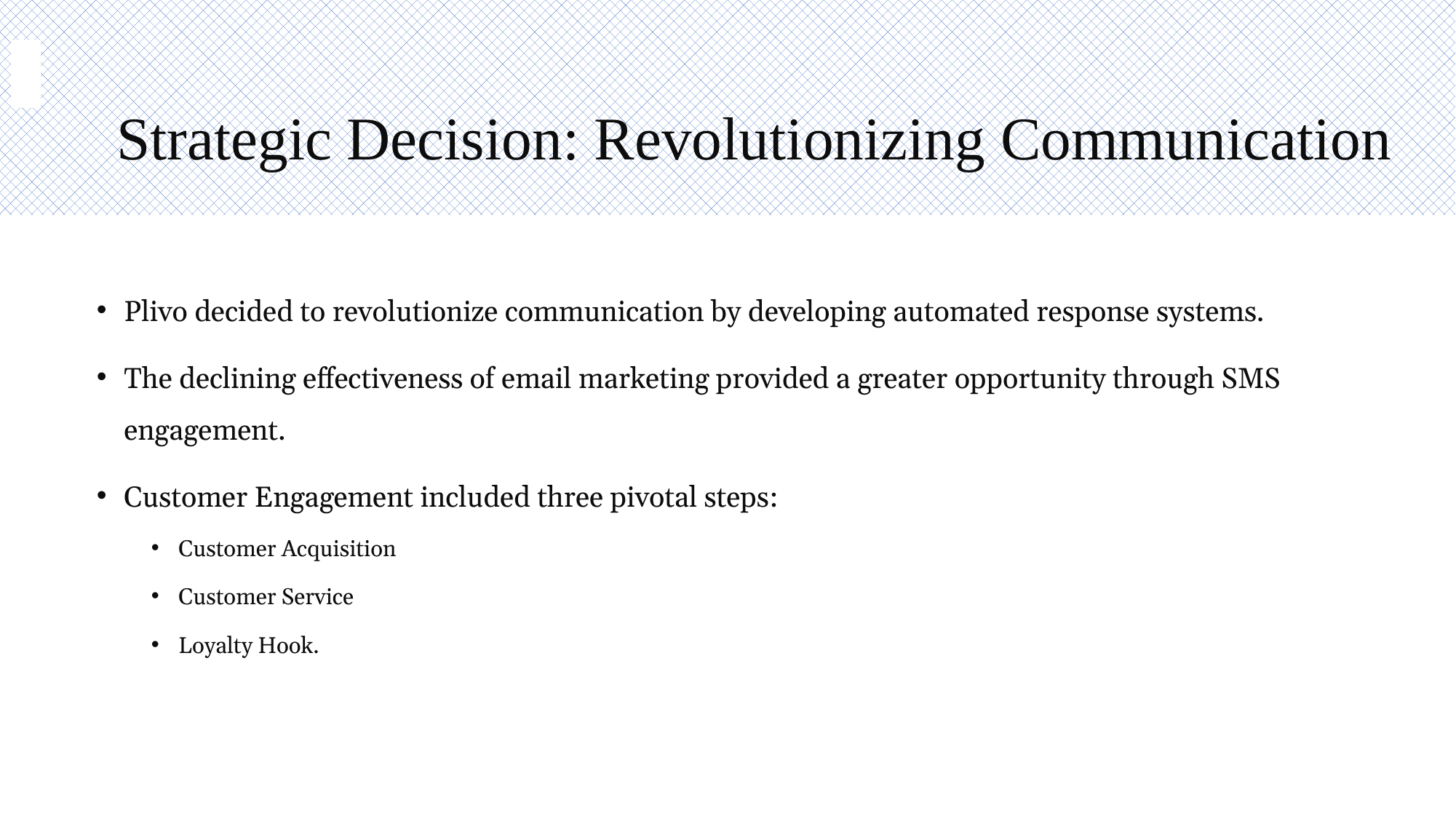

# Strategic Decision: Revolutionizing Communication
Plivo decided to revolutionize communication by developing automated response systems.
The declining effectiveness of email marketing provided a greater opportunity through SMS engagement.
Customer Engagement included three pivotal steps:
Customer Acquisition
Customer Service
Loyalty Hook.